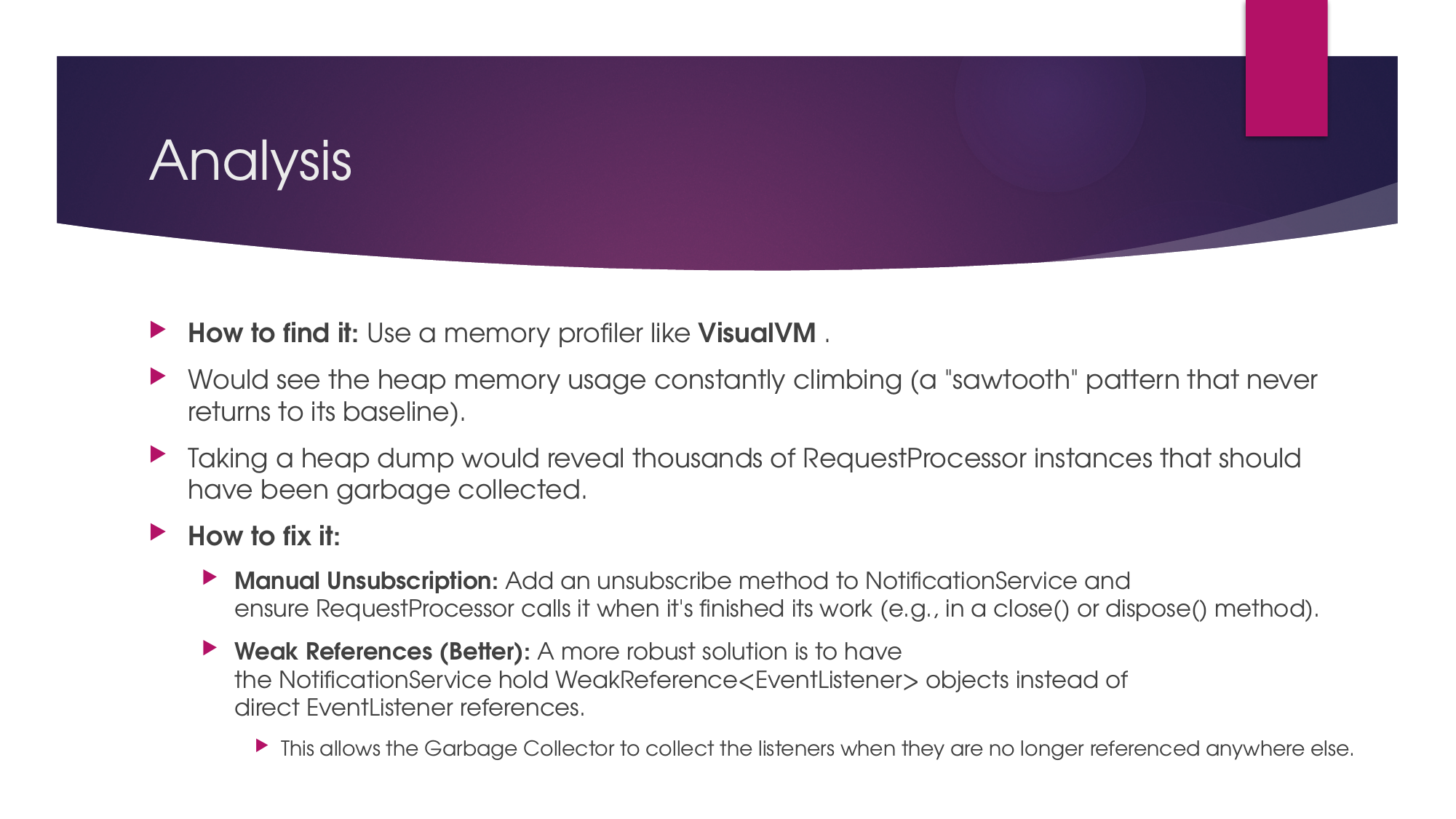

# Analysis
How to find it: Use a memory profiler like VisualVM .
Would see the heap memory usage constantly climbing (a "sawtooth" pattern that never returns to its baseline).
Taking a heap dump would reveal thousands of RequestProcessor instances that should have been garbage collected.
How to fix it:
Manual Unsubscription: Add an unsubscribe method to NotificationService and ensure RequestProcessor calls it when it's finished its work (e.g., in a close() or dispose() method).
Weak References (Better): A more robust solution is to have the NotificationService hold WeakReference<EventListener> objects instead of direct EventListener references.
This allows the Garbage Collector to collect the listeners when they are no longer referenced anywhere else.